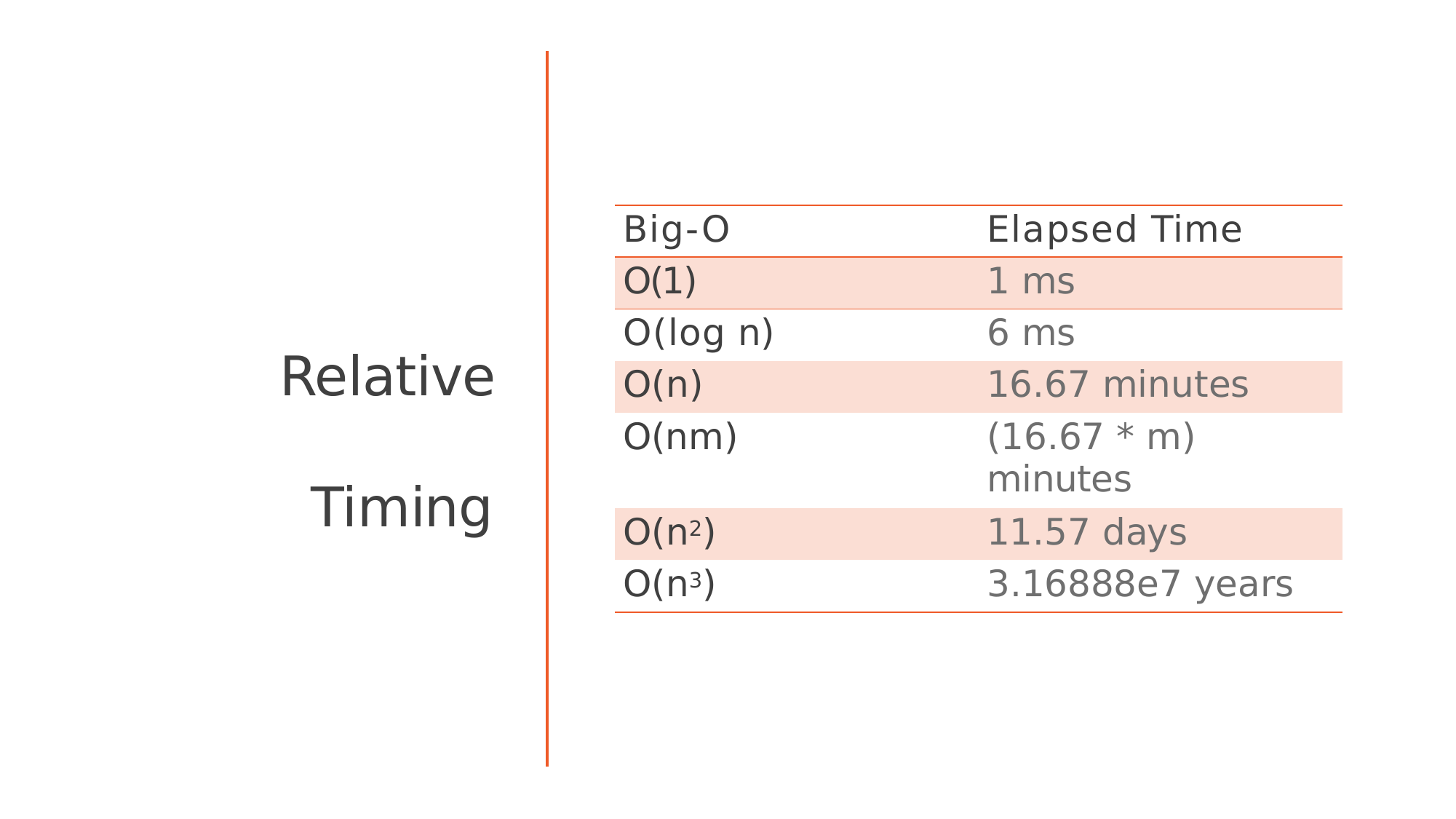

| Big-O | Elapsed Time |
| --- | --- |
| O(1) | 1 ms |
| O(log n) | 6 ms |
| O(n) | 16.67 minutes |
| O(nm) | (16.67 \* m) minutes |
| O(n2) | 11.57 days |
| O(n3) | 3.16888e7 years |
# Relative  Timing
38